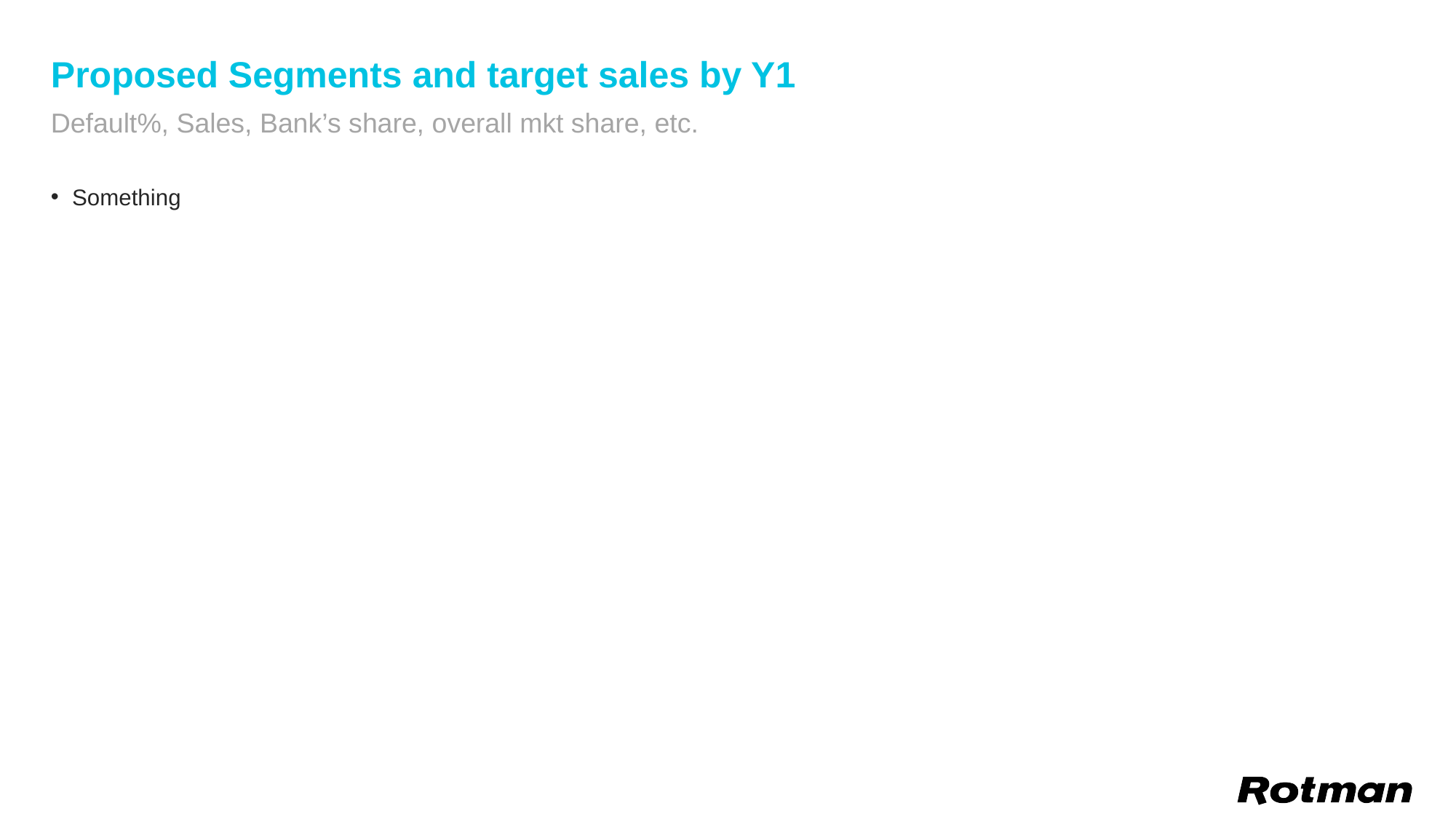

# Proposed Segments and target sales by Y1
Default%, Sales, Bank’s share, overall mkt share, etc.
Something